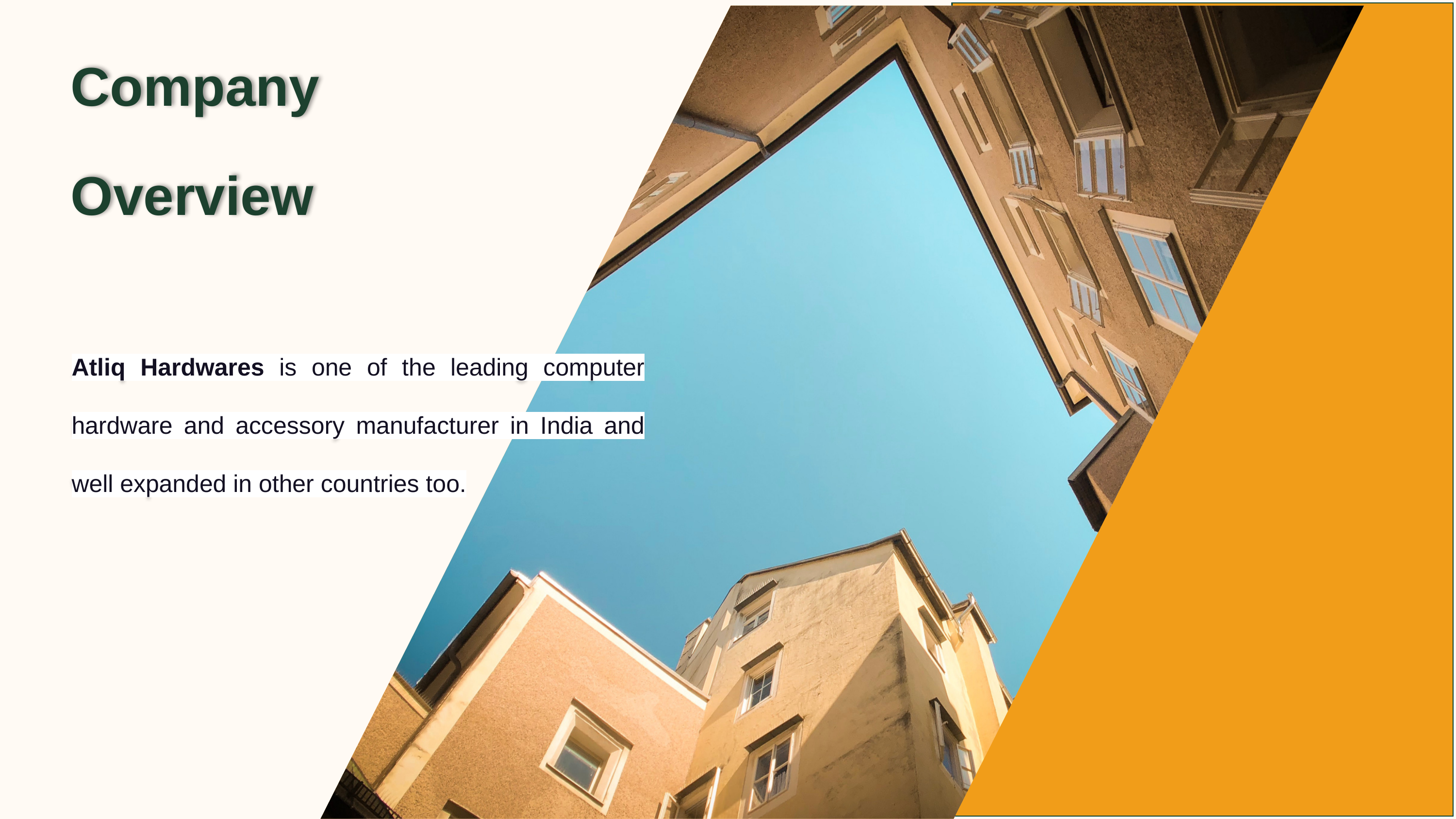

Company Overview
Atliq Hardwares is one of the leading computer hardware and accessory manufacturer in India and well expanded in other countries too.